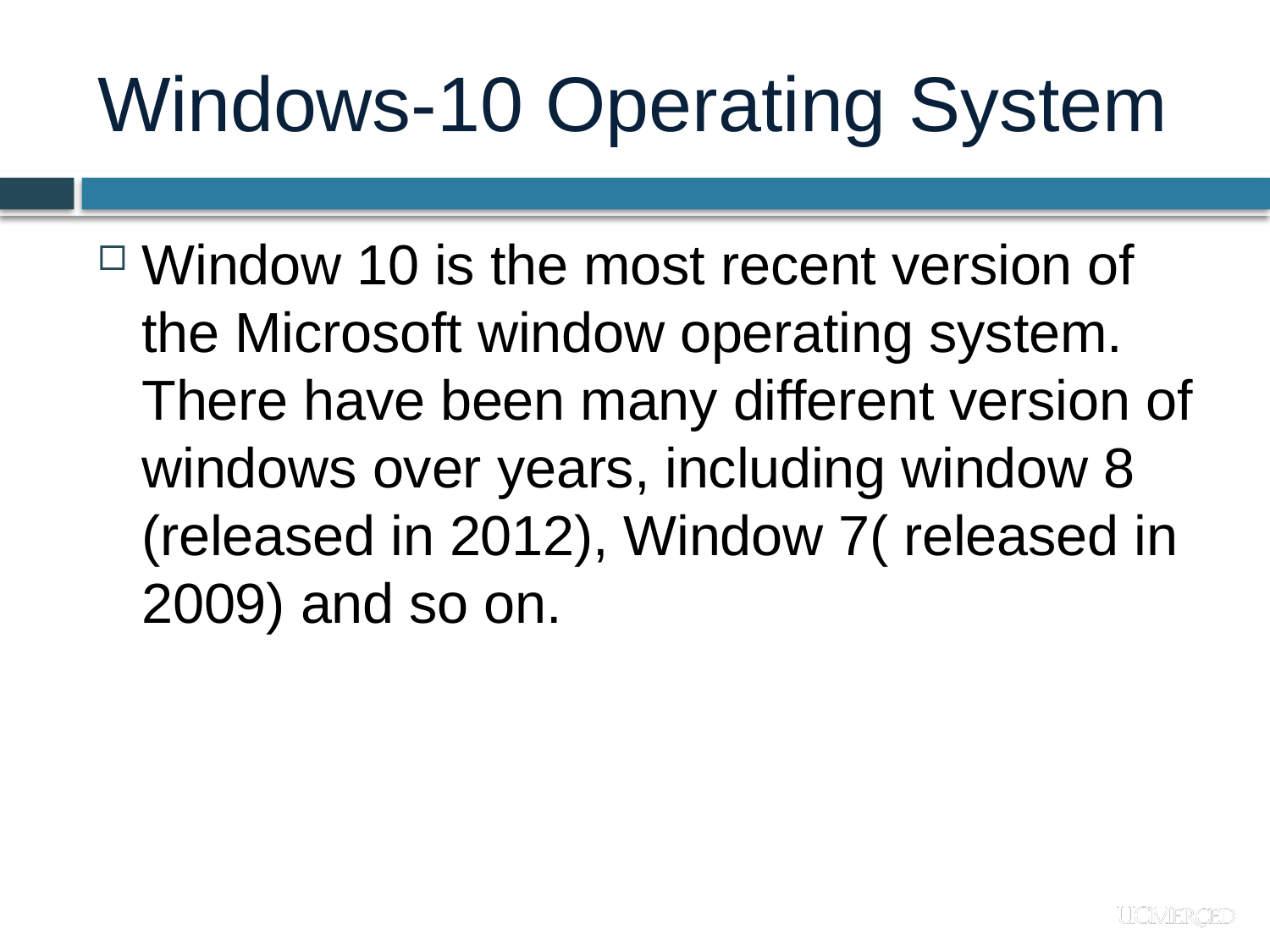

# Windows-10 Operating System
Window 10 is the most recent version of the Microsoft window operating system. There have been many different version of windows over years, including window 8 (released in 2012), Window 7( released in 2009) and so on.